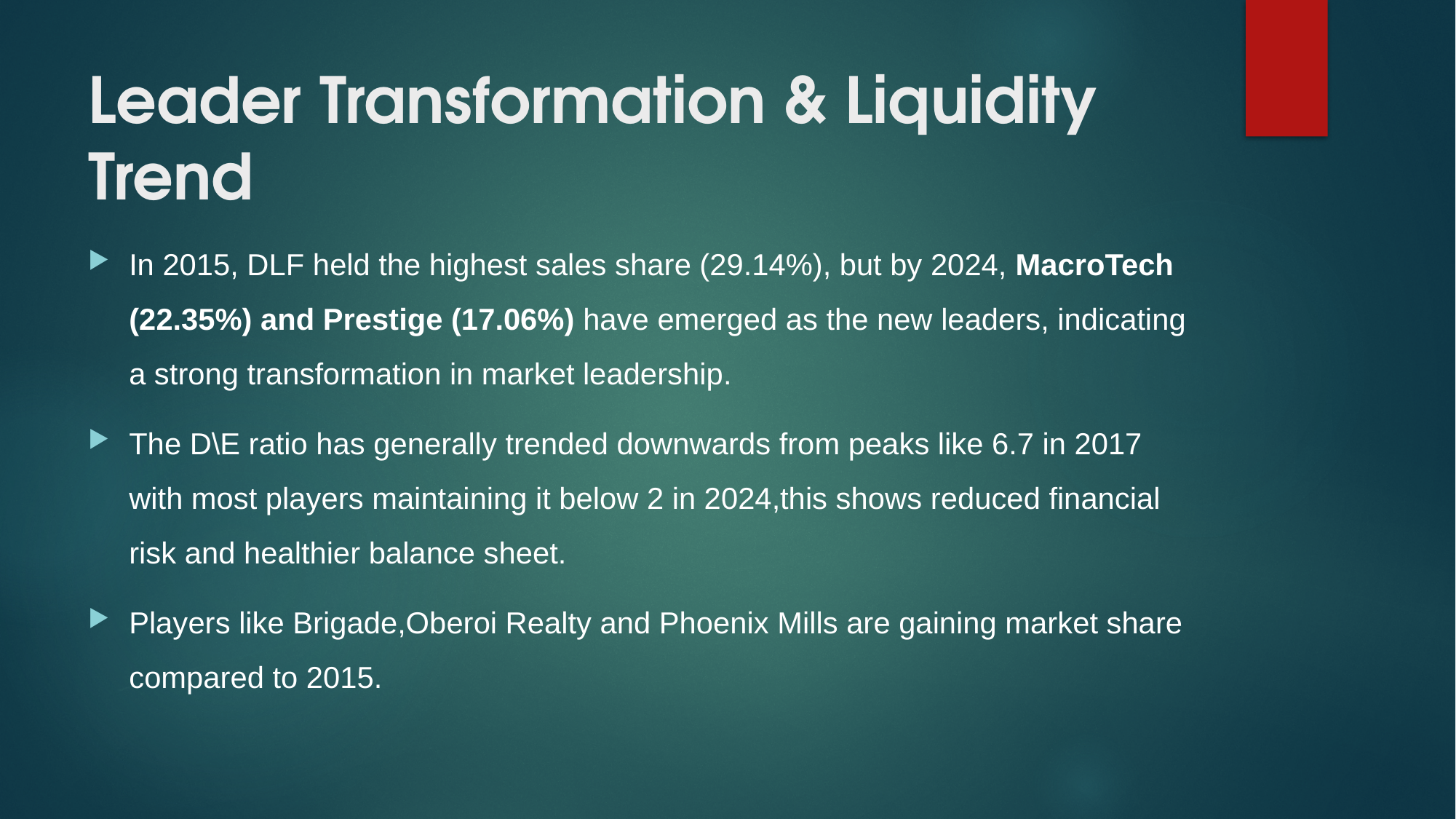

# Leader Transformation & Liquidity Trend
In 2015, DLF held the highest sales share (29.14%), but by 2024, MacroTech (22.35%) and Prestige (17.06%) have emerged as the new leaders, indicating a strong transformation in market leadership.
The D\E ratio has generally trended downwards from peaks like 6.7 in 2017 with most players maintaining it below 2 in 2024,this shows reduced financial risk and healthier balance sheet.
Players like Brigade,Oberoi Realty and Phoenix Mills are gaining market share compared to 2015.